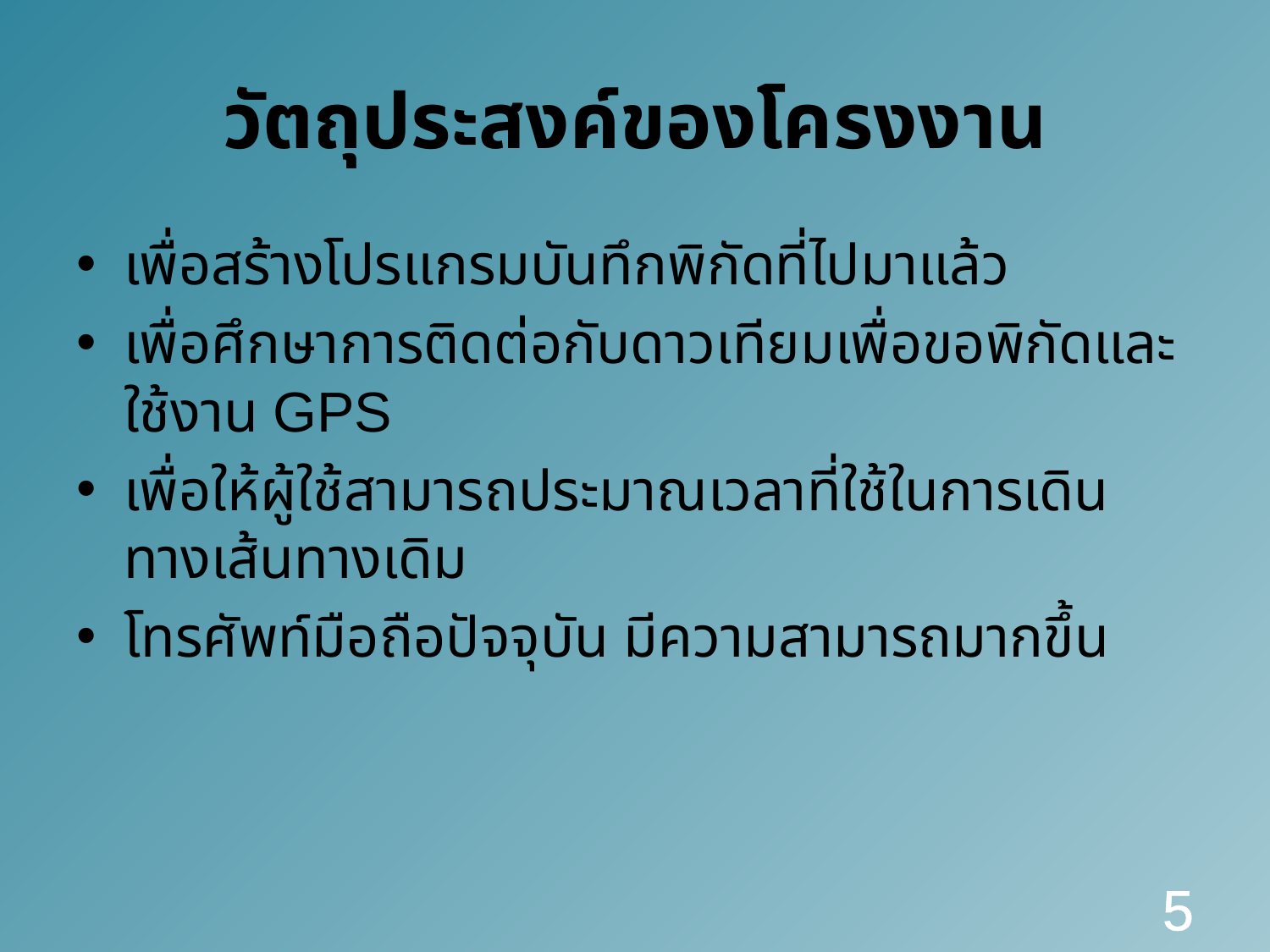

# วัตถุประสงค์ของโครงงาน
เพื่อสร้างโปรแกรมบันทึกพิกัดที่ไปมาแล้ว
เพื่อศึกษาการติดต่อกับดาวเทียมเพื่อขอพิกัดและใช้งาน GPS
เพื่อให้ผู้ใช้สามารถประมาณเวลาที่ใช้ในการเดินทางเส้นทางเดิม
โทรศัพท์มือถือปัจจุบัน มีความสามารถมากขึ้น
5